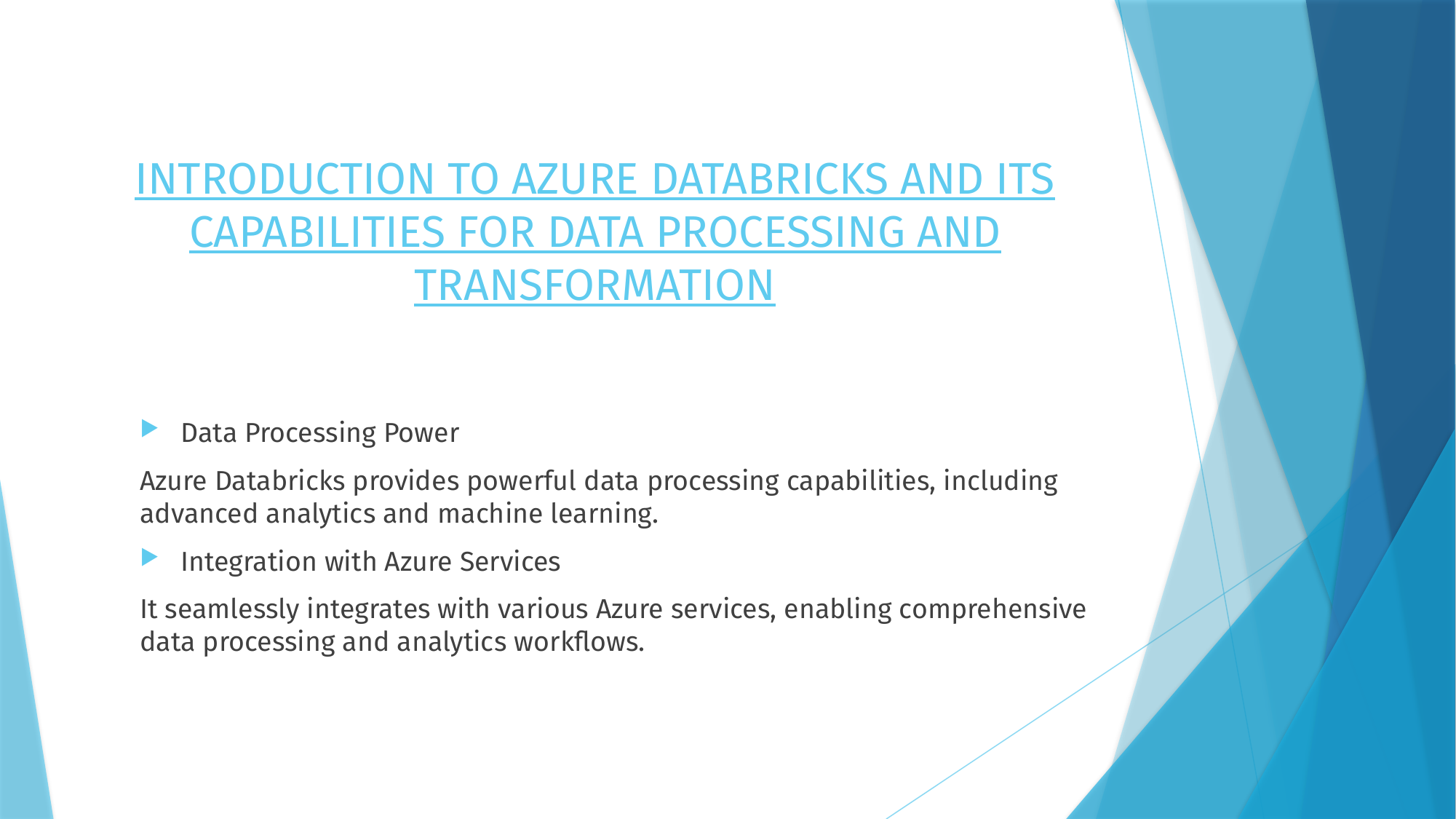

# INTRODUCTION TO AZURE DATABRICKS AND ITS CAPABILITIES FOR DATA PROCESSING AND TRANSFORMATION
Data Processing Power
Azure Databricks provides powerful data processing capabilities, including advanced analytics and machine learning.
Integration with Azure Services
It seamlessly integrates with various Azure services, enabling comprehensive data processing and analytics workflows.